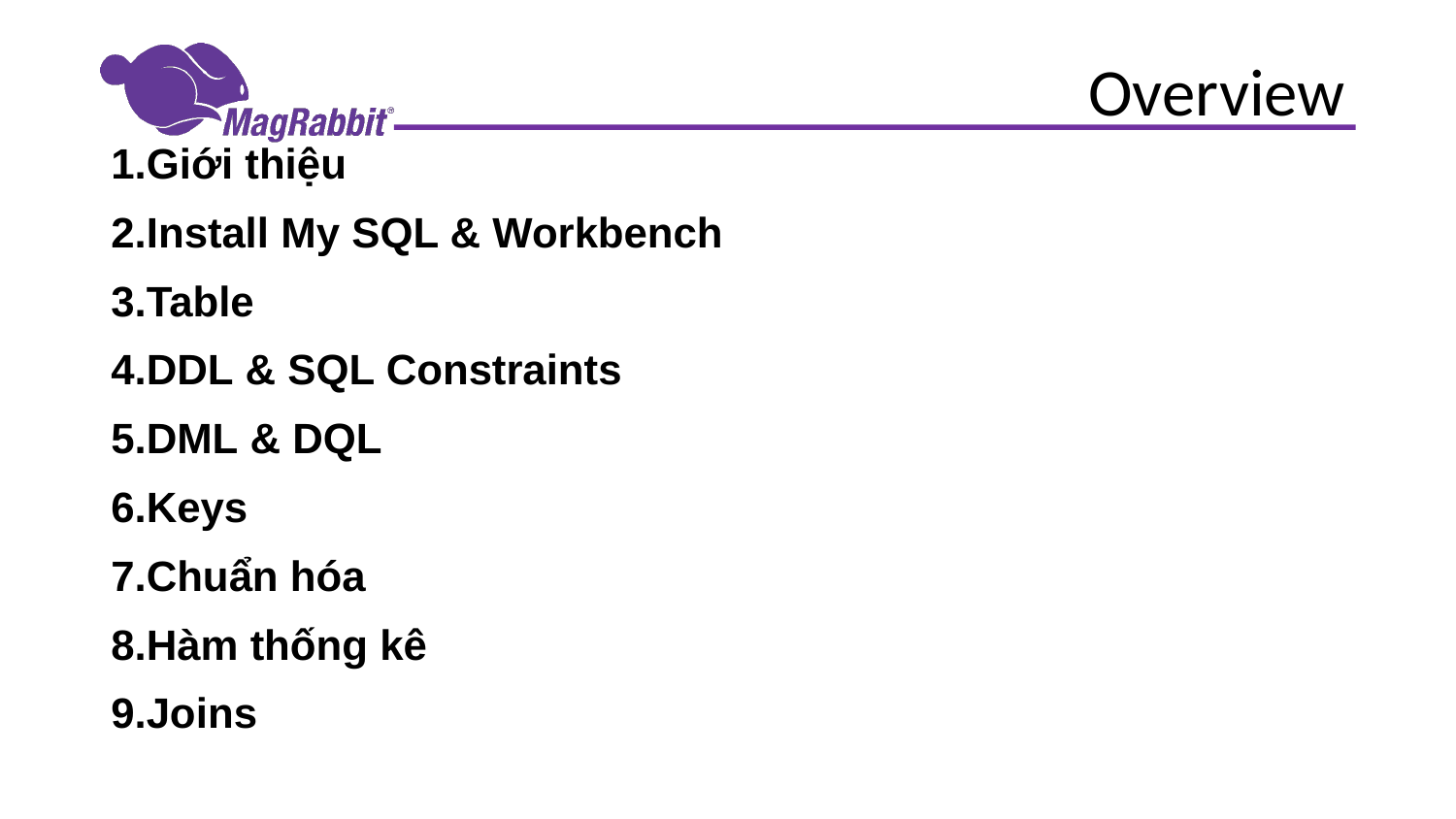

# Overview
Giới thiệu
Install My SQL & Workbench
Table
DDL & SQL Constraints
DML & DQL
Keys
Chuẩn hóa
Hàm thống kê
Joins